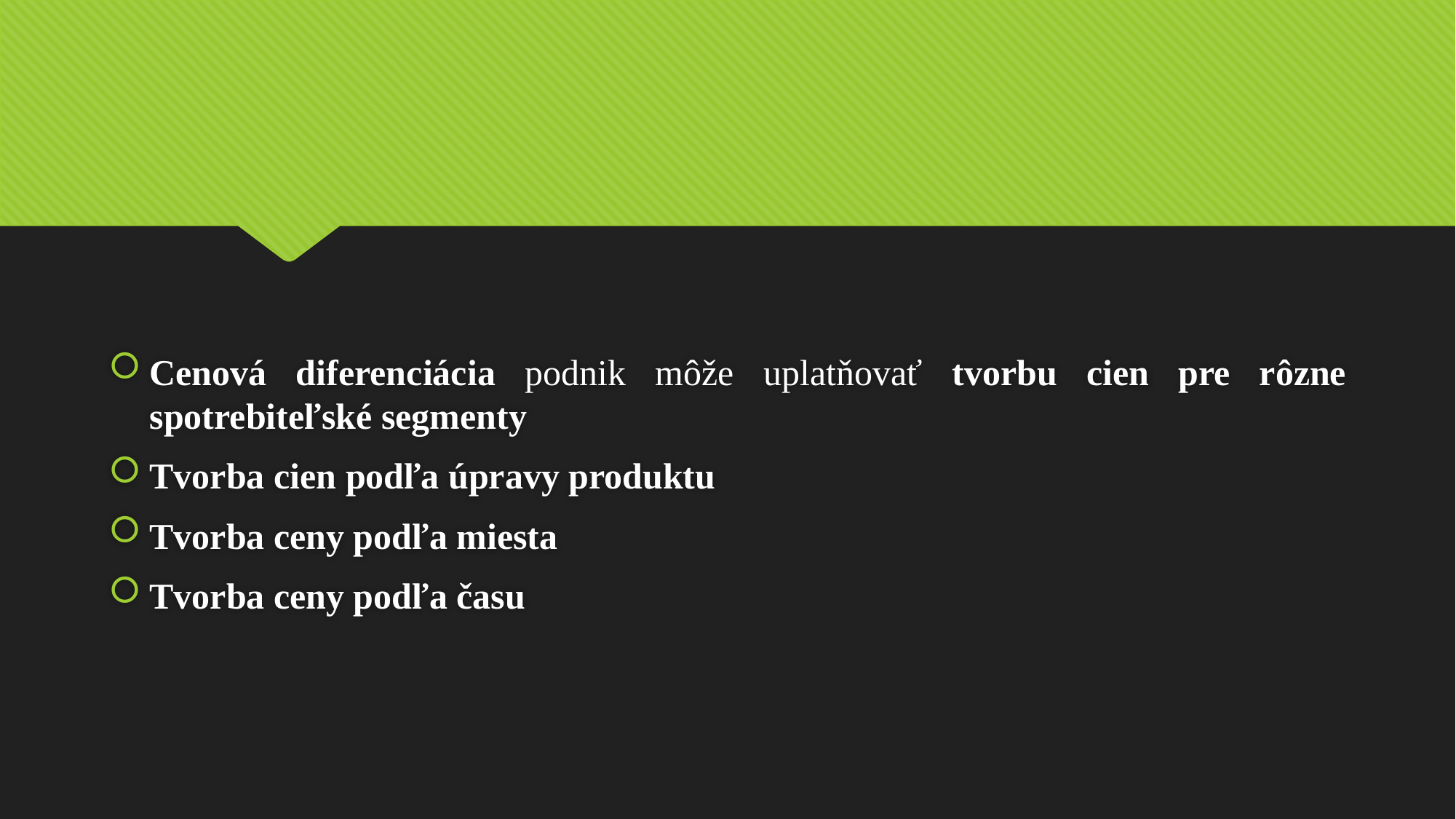

Cenová diferenciácia podnik môže uplatňovať tvorbu cien pre rôzne spotrebiteľské segmenty
Tvorba cien podľa úpravy produktu
Tvorba ceny podľa miesta
Tvorba ceny podľa času